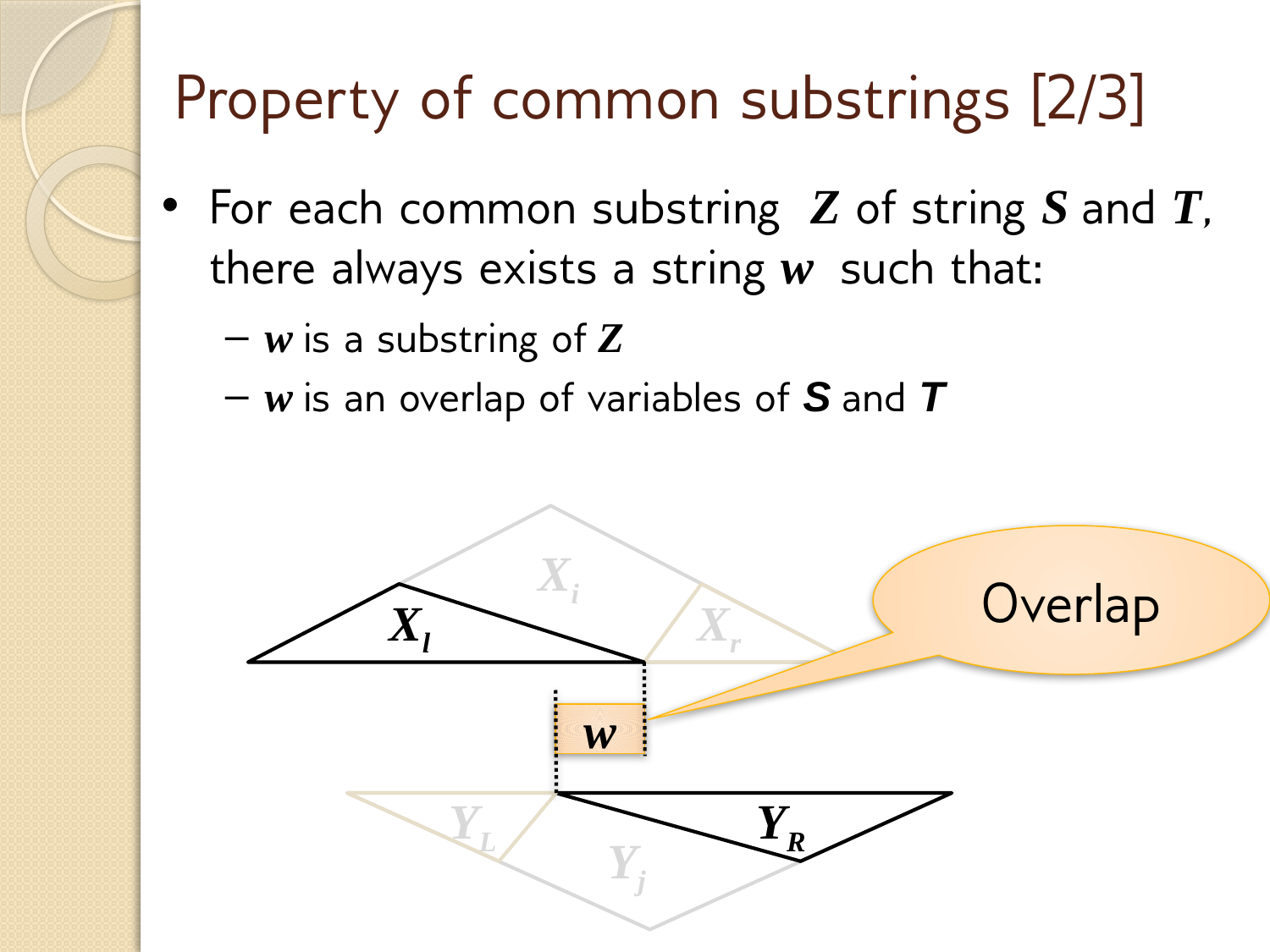

# Property of common substrings [2/3]
For each common substring  Z of string S and T,
there always exists a string w   such that:
w is a substring of Z
w is an overlap of variables of S and T

Xi
Xl
Xr
YL
YR
Yj
w
Overlap